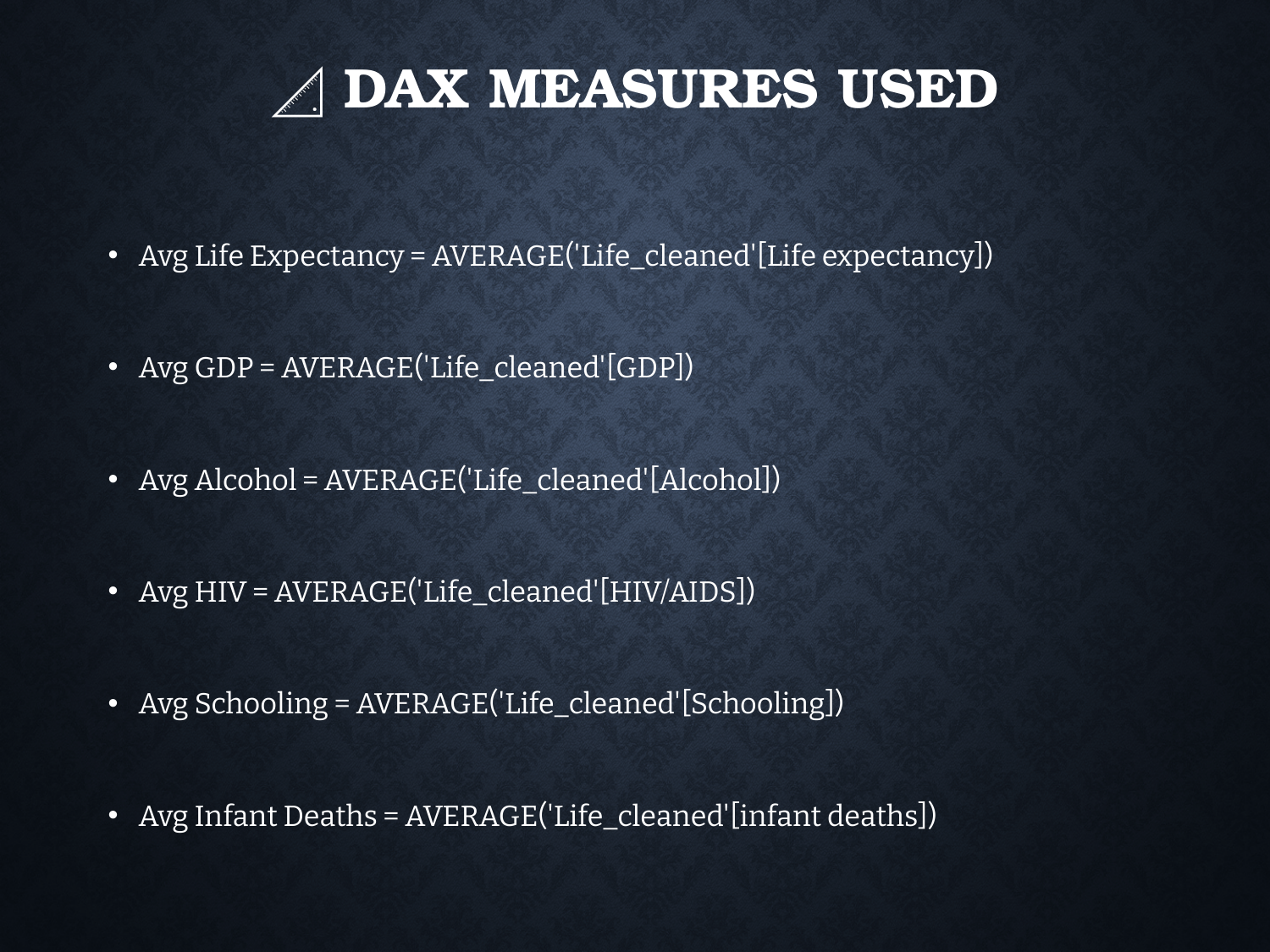

# 📐 DAX Measures Used

Avg Life Expectancy = AVERAGE('Life_cleaned'[Life expectancy])

Avg GDP = AVERAGE('Life_cleaned'[GDP])

Avg Alcohol = AVERAGE('Life_cleaned'[Alcohol])

Avg HIV = AVERAGE('Life_cleaned'[HIV/AIDS])

Avg Schooling = AVERAGE('Life_cleaned'[Schooling])

Avg Infant Deaths = AVERAGE('Life_cleaned'[infant deaths])